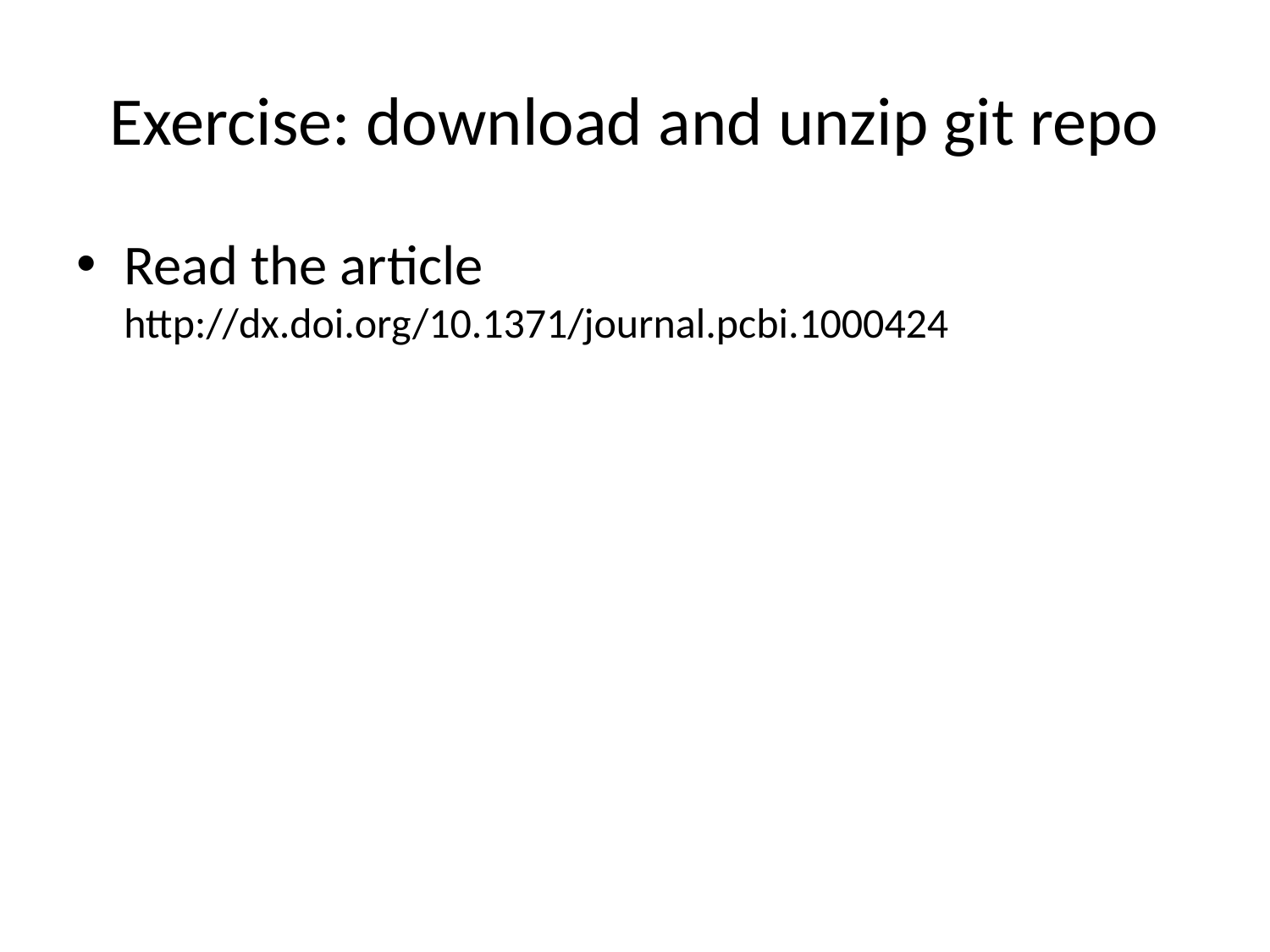

# Exercise: download and unzip git repo
Read the article
http://dx.doi.org/10.1371/journal.pcbi.1000424